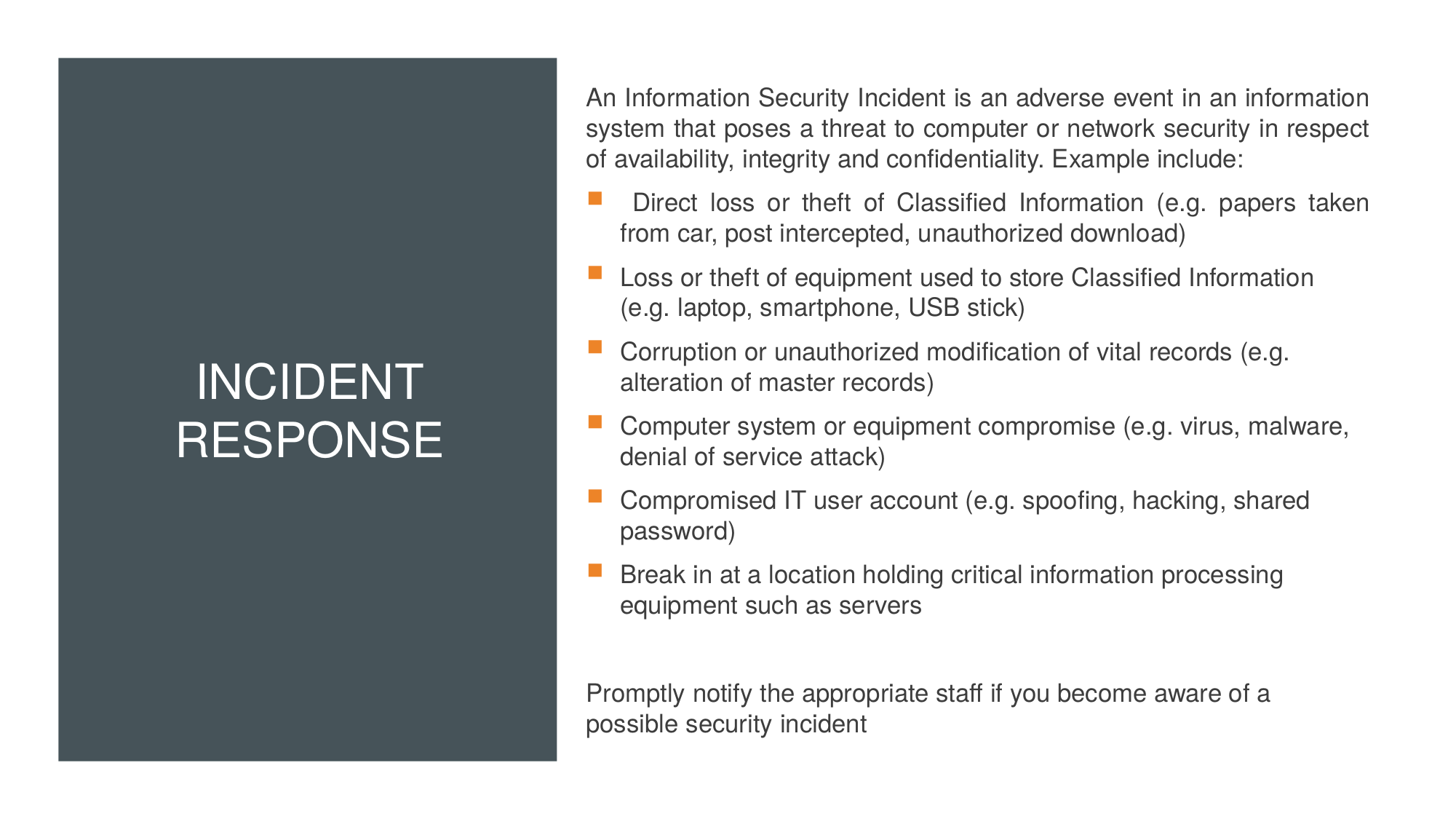

An Information Security Incident is an adverse event in an information system that poses a threat to computer or network security in respect of availability, integrity and confidentiality. Example include:
 Direct loss or theft of Classified Information (e.g. papers taken from car, post intercepted, unauthorized download)
Loss or theft of equipment used to store Classified Information (e.g. laptop, smartphone, USB stick)
Corruption or unauthorized modification of vital records (e.g. alteration of master records)
Computer system or equipment compromise (e.g. virus, malware, denial of service attack)
Compromised IT user account (e.g. spoofing, hacking, shared password)
Break in at a location holding critical information processing equipment such as servers

Promptly notify the appropriate staff if you become aware of a possible security incident
# INCIDENT RESPONSE